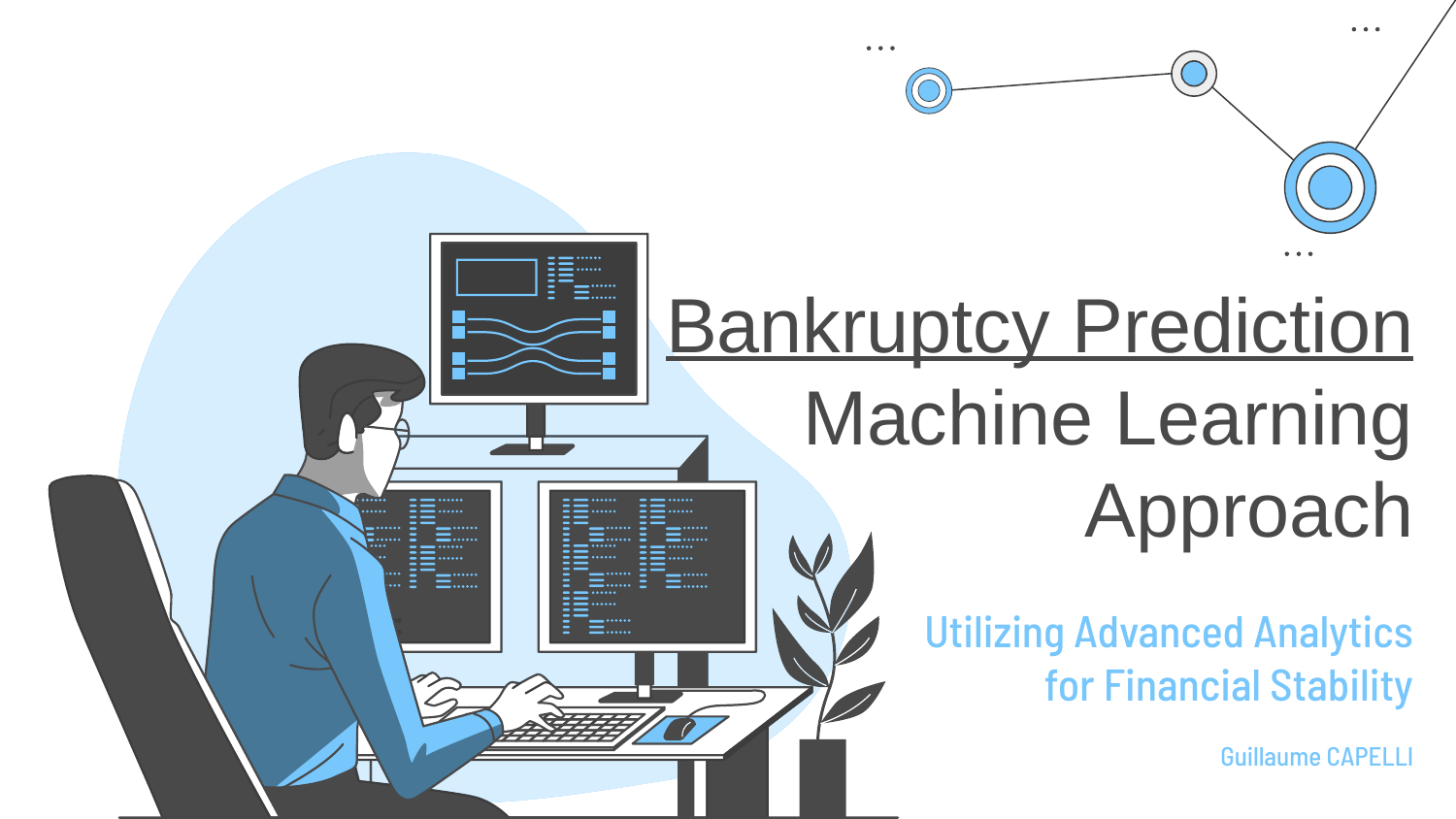

# Bankruptcy Prediction  Machine Learning Approach
Utilizing Advanced Analytics for Financial Stability

Guillaume CAPELLI